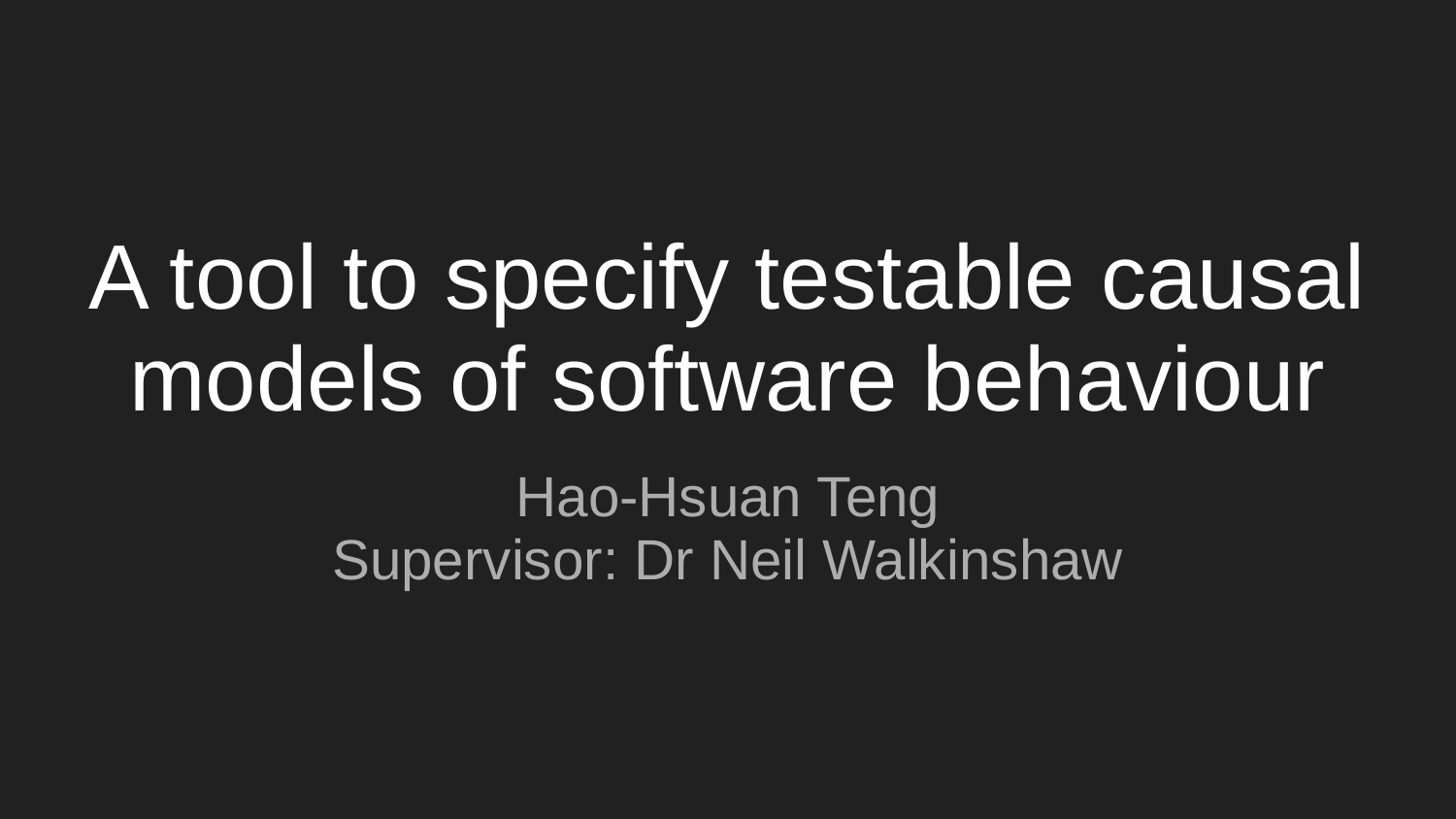

# A tool to specify testable causal models of software behaviour
Hao-Hsuan Teng
Supervisor: Dr Neil Walkinshaw